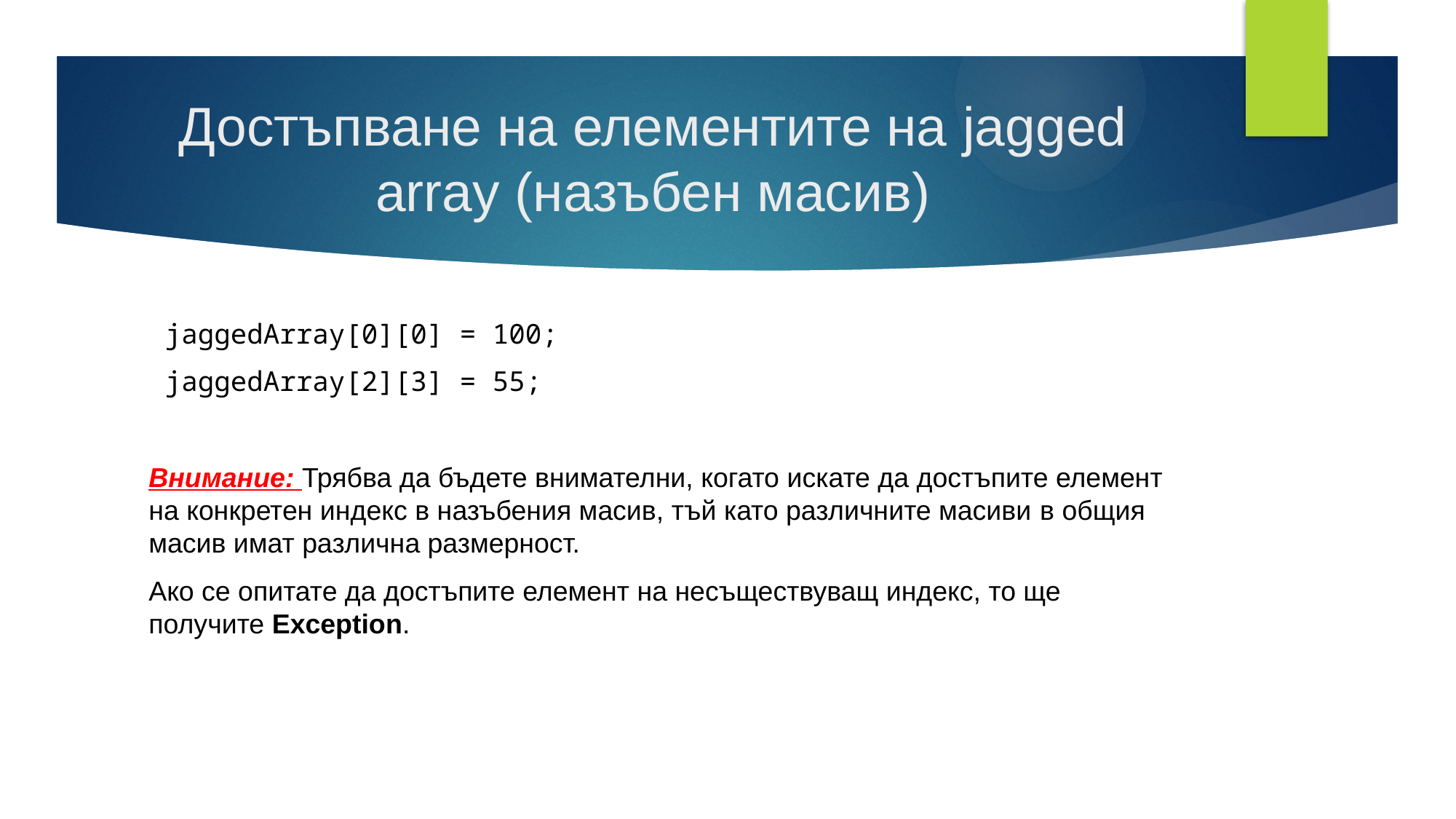

# Достъпване на елементите на jagged array (назъбен масив)
 jaggedArray[0][0] = 100;
 jaggedArray[2][3] = 55;

Внимание: Трябва да бъдете внимателни, когато искате да достъпите елемент на конкретен индекс в назъбения масив, тъй като различните масиви в общия масив имат различна размерност.
Ако се опитате да достъпите елемент на несъществуващ индекс, то ще получите Exception.